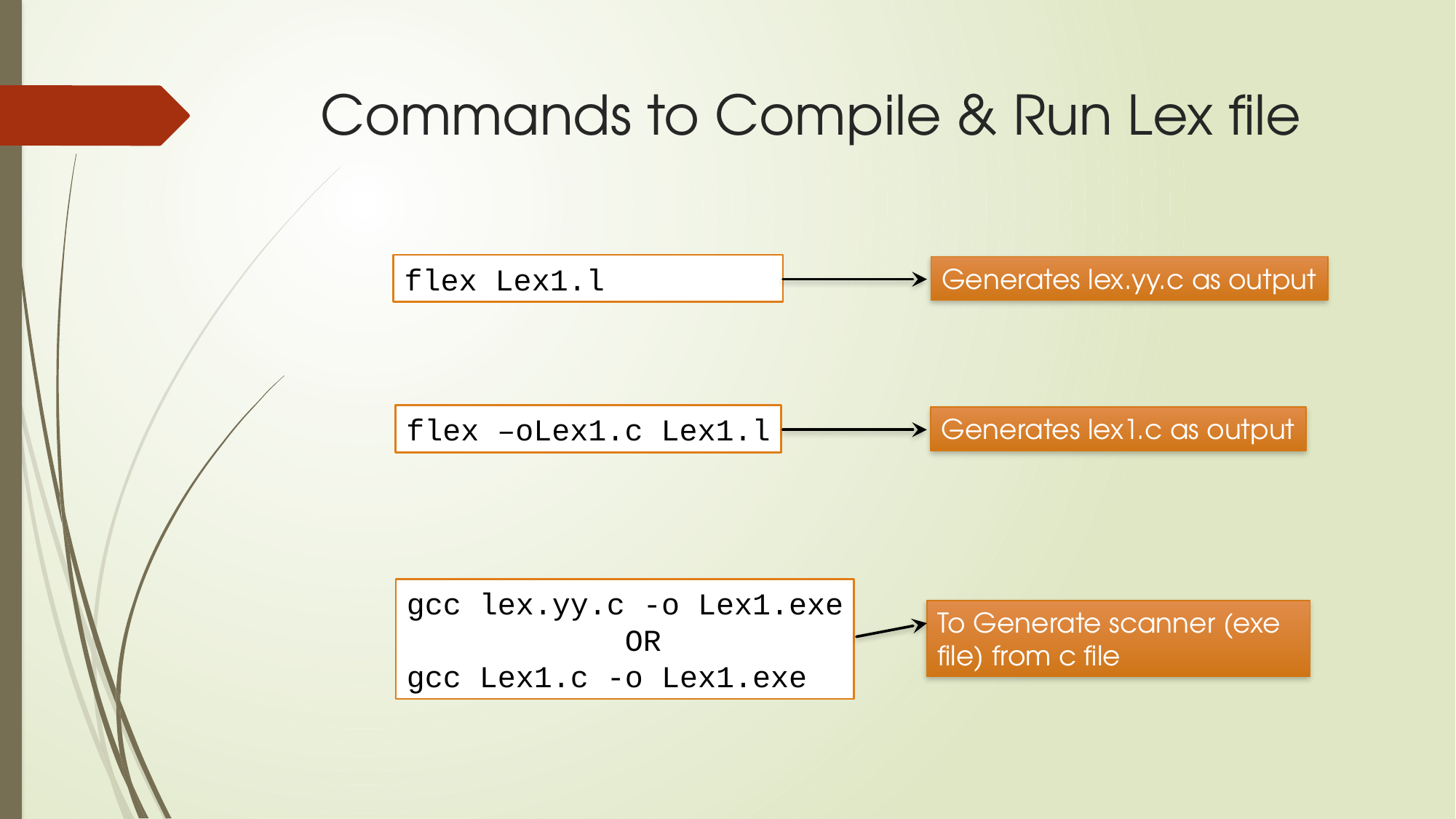

# Commands to Compile & Run Lex file
flex Lex1.l
Generates lex.yy.c as output

flex –oLex1.c Lex1.l
Generates lex1.c as output

gcc lex.yy.c -o Lex1.exe
		OR
gcc Lex1.c -o Lex1.exe
To Generate scanner (exe file) from c file